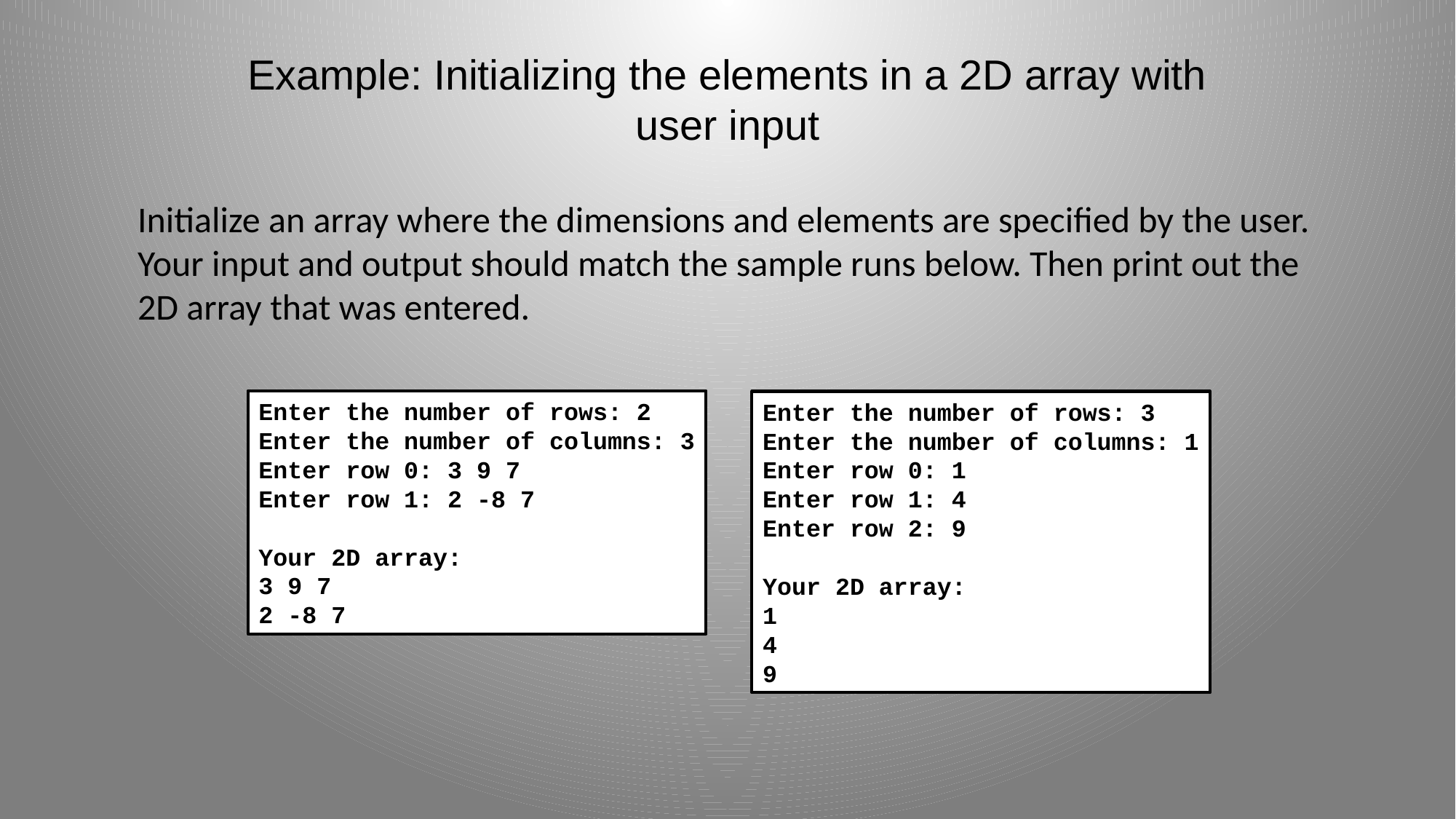

# Example: Initializing the elements in a 2D array with user input
Initialize an array where the dimensions and elements are specified by the user.
Your input and output should match the sample runs below. Then print out the
2D array that was entered.
Enter the number of rows: 2
Enter the number of columns: 3
Enter row 0: 3 9 7
Enter row 1: 2 -8 7

Your 2D array:
3 9 7
2 -8 7
Enter the number of rows: 3
Enter the number of columns: 1
Enter row 0: 1
Enter row 1: 4
Enter row 2: 9

Your 2D array:
1
4
9